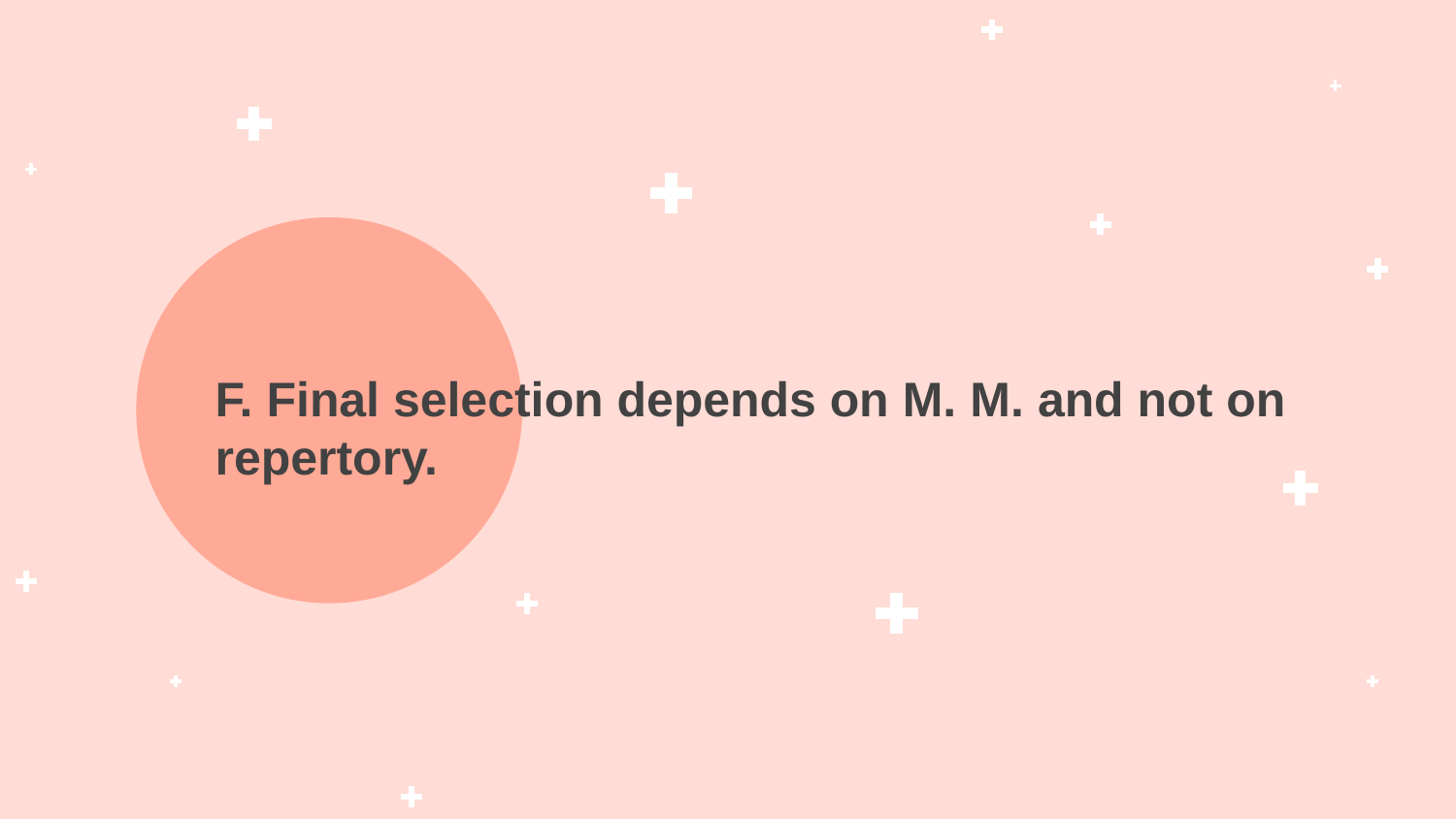

# F. Final selection depends on M. M. and not on repertory.